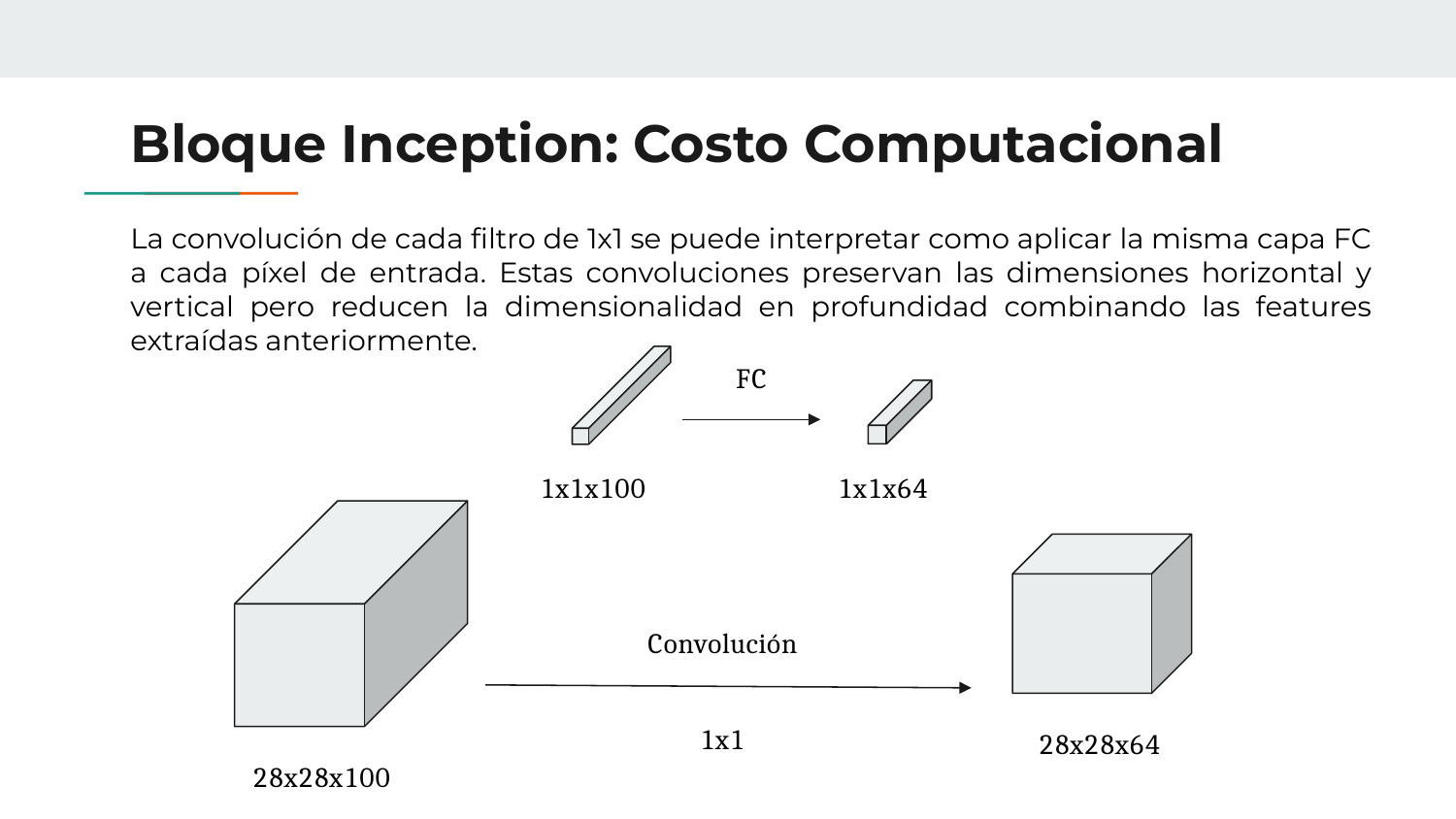

# Bloque Inception: Costo Computacional
La convolución de cada filtro de 1x1 se puede interpretar como aplicar la misma capa FC a cada píxel de entrada. Estas convoluciones preservan las dimensiones horizontal y vertical pero reducen la dimensionalidad en profundidad combinando las features extraídas anteriormente.
FC

1x1x100
1x1x64

28x28x100

28x28x64
Convolución
1x1